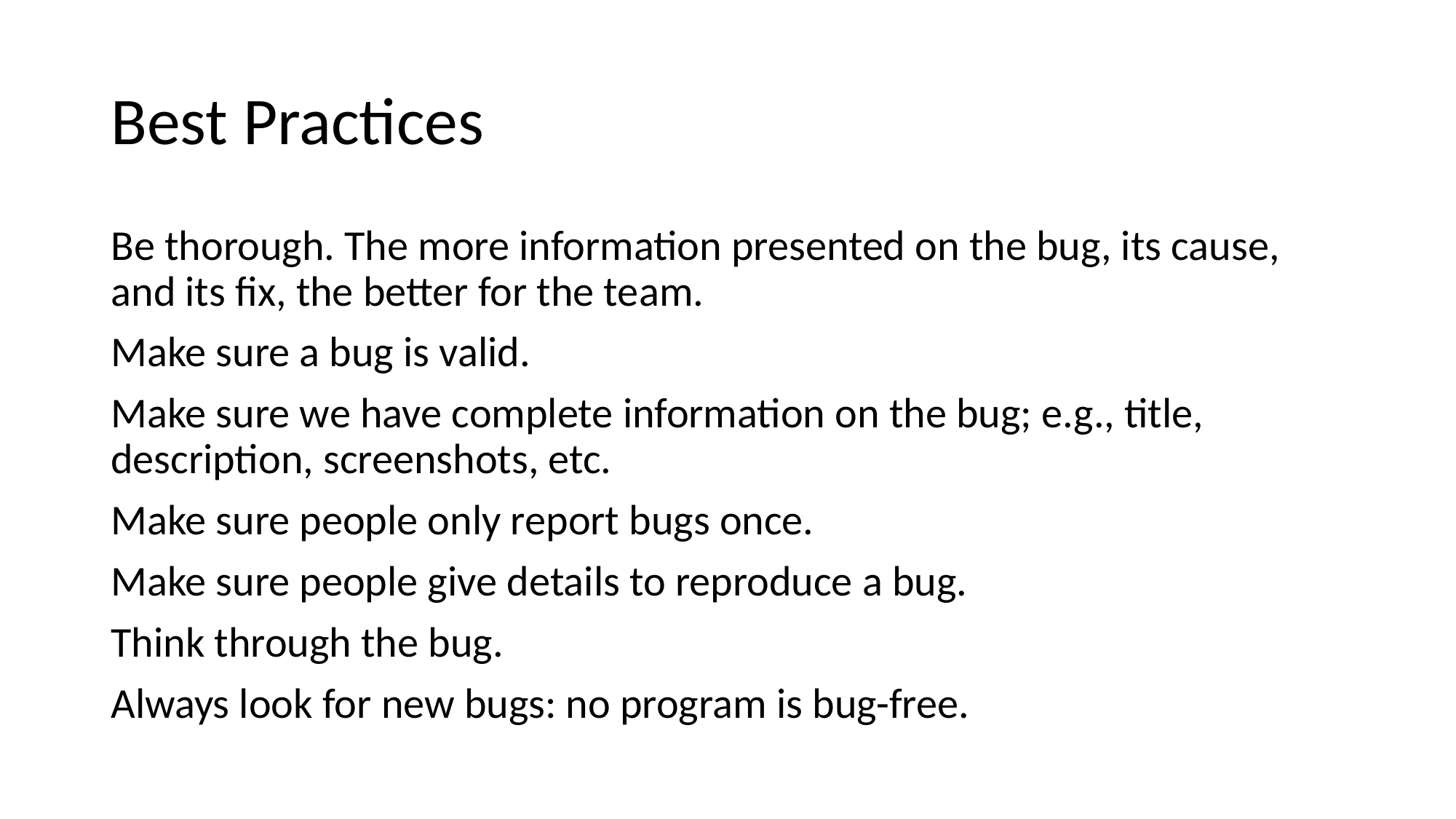

# Best Practices
Be thorough. The more information presented on the bug, its cause, and its fix, the better for the team.
Make sure a bug is valid.
Make sure we have complete information on the bug; e.g., title, description, screenshots, etc.
Make sure people only report bugs once.
Make sure people give details to reproduce a bug.
Think through the bug.
Always look for new bugs: no program is bug-free.